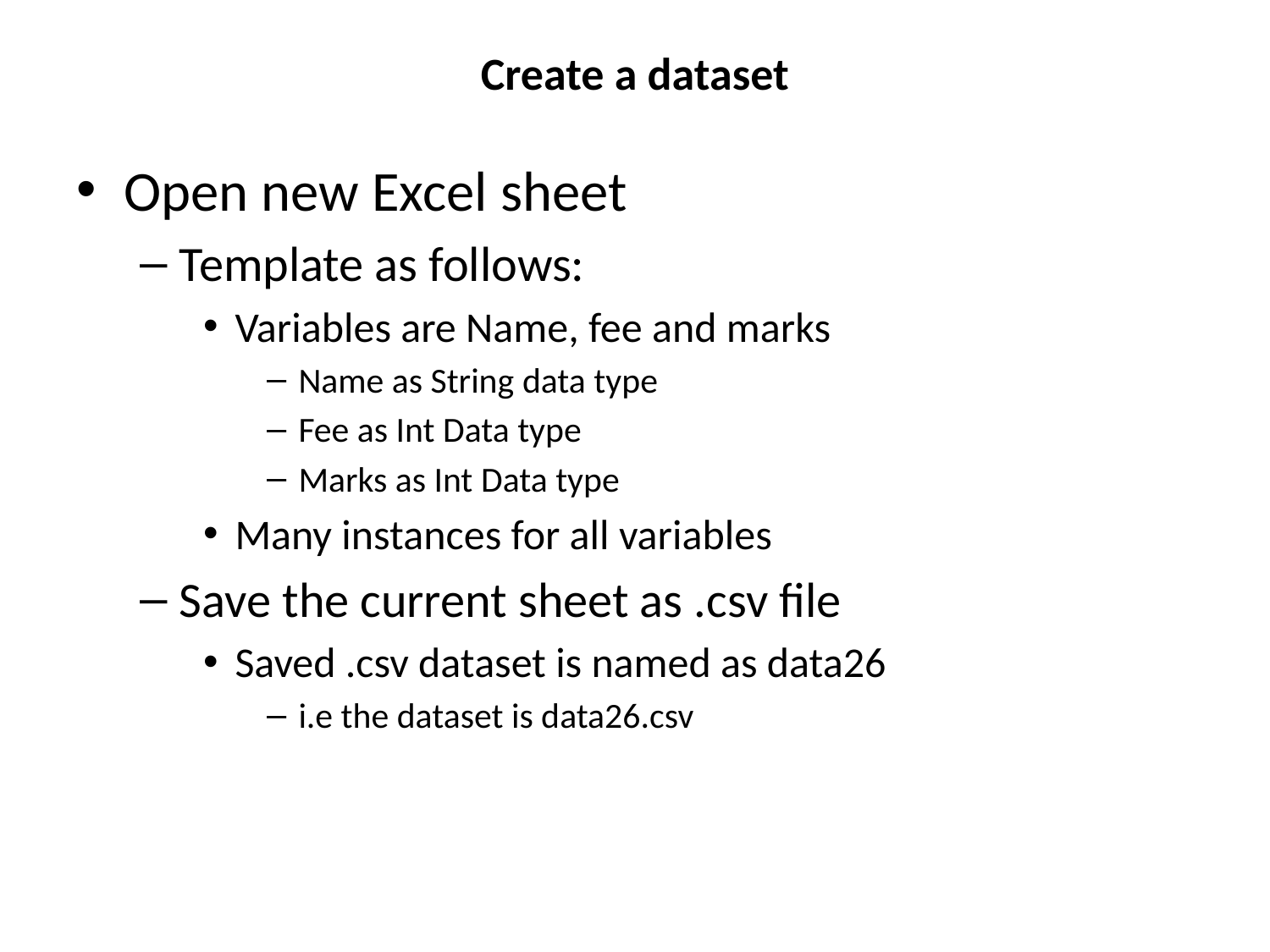

# Create a dataset
Open new Excel sheet
Template as follows:
Variables are Name, fee and marks
Name as String data type
Fee as Int Data type
Marks as Int Data type
Many instances for all variables
Save the current sheet as .csv file
Saved .csv dataset is named as data26
i.e the dataset is data26.csv